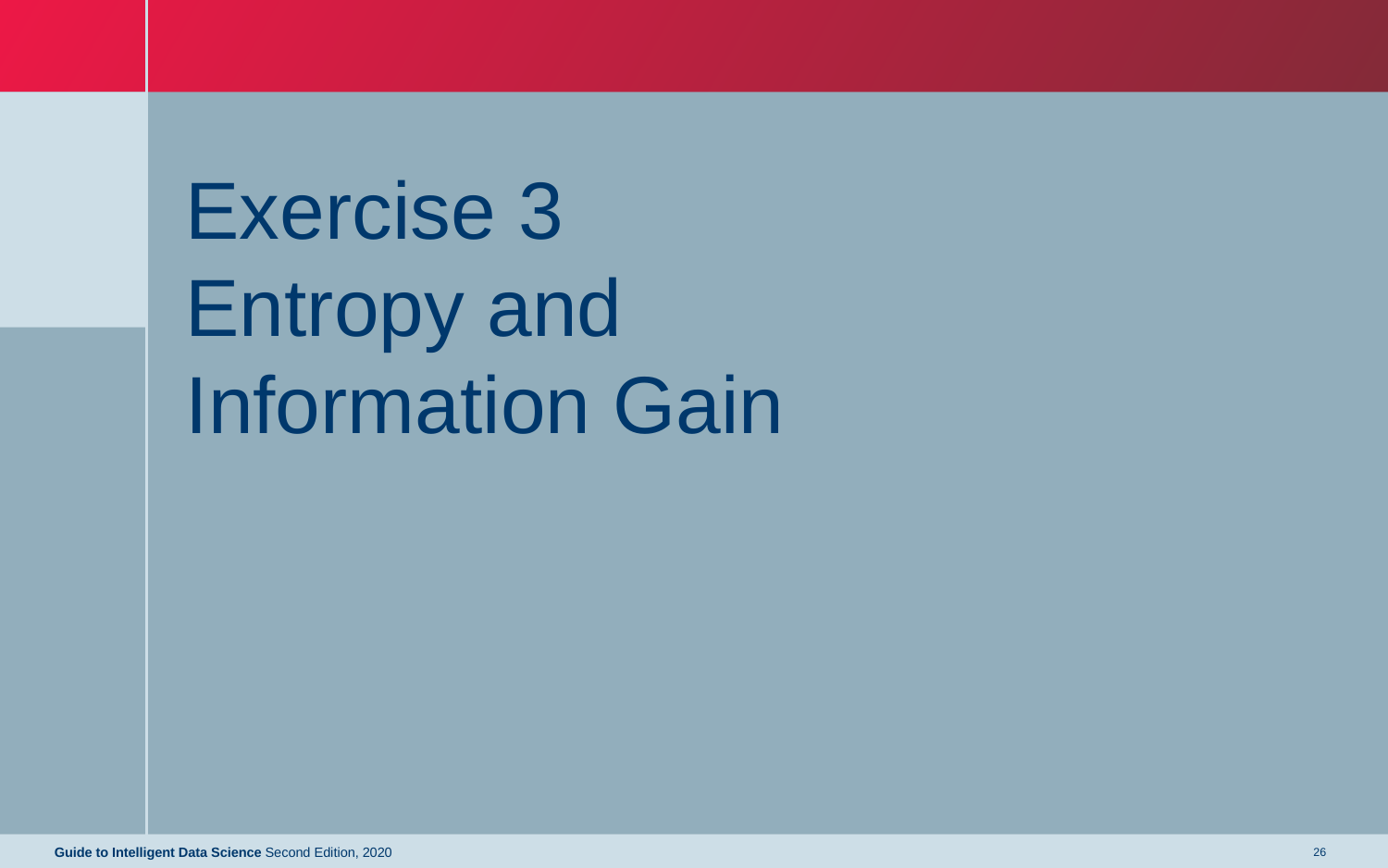

# Exercise 3 Entropy and Information Gain
Guide to Intelligent Data Science Second Edition, 2020
26